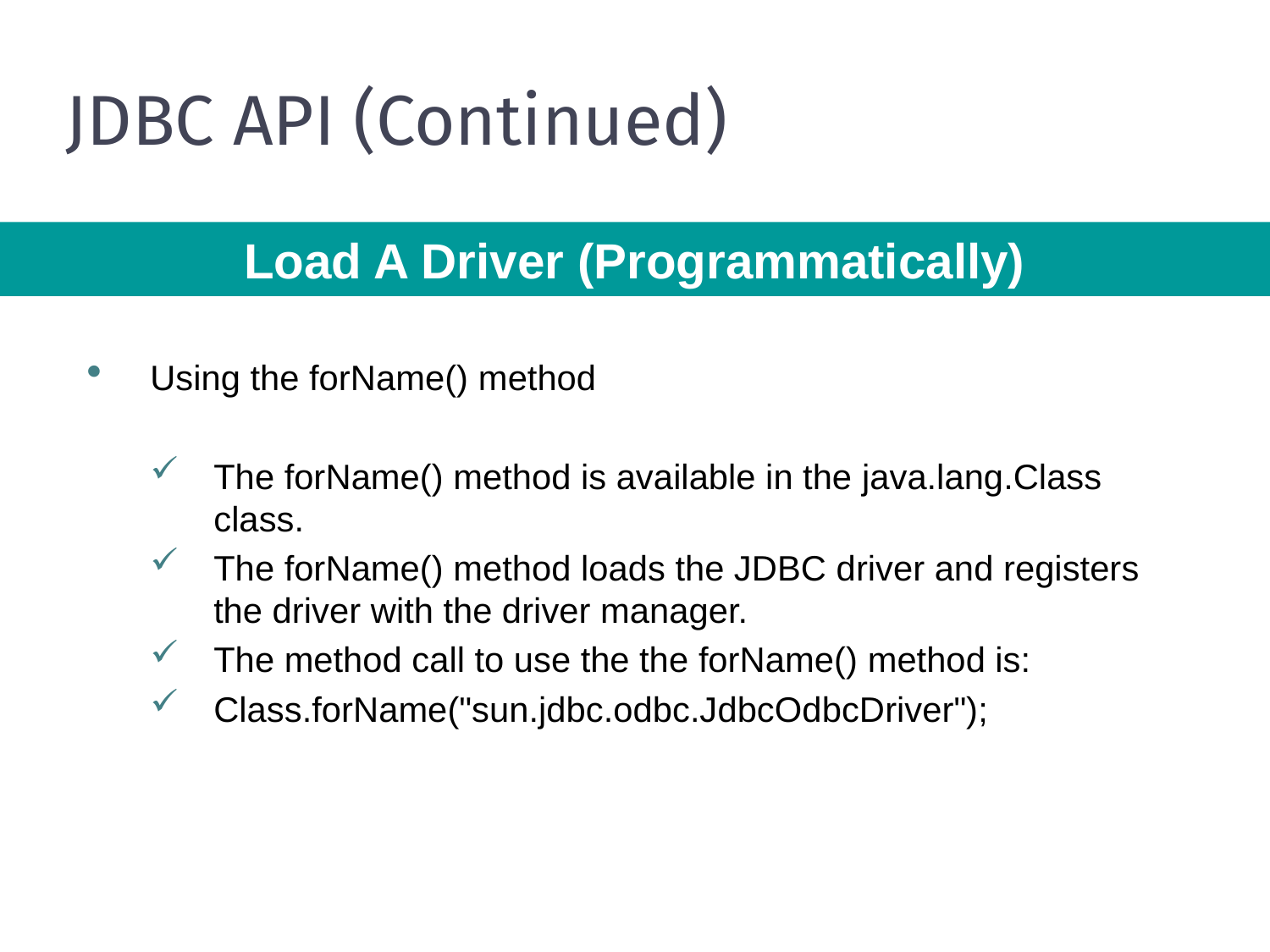

21
# JDBC API (Continued)
Load A Driver (Programmatically)

Using the forName() method

The forName() method is available in the java.lang.Class class.
The forName() method loads the JDBC driver and registers the driver with the driver manager.
The method call to use the the forName() method is:
Class.forName("sun.jdbc.odbc.JdbcOdbcDriver");